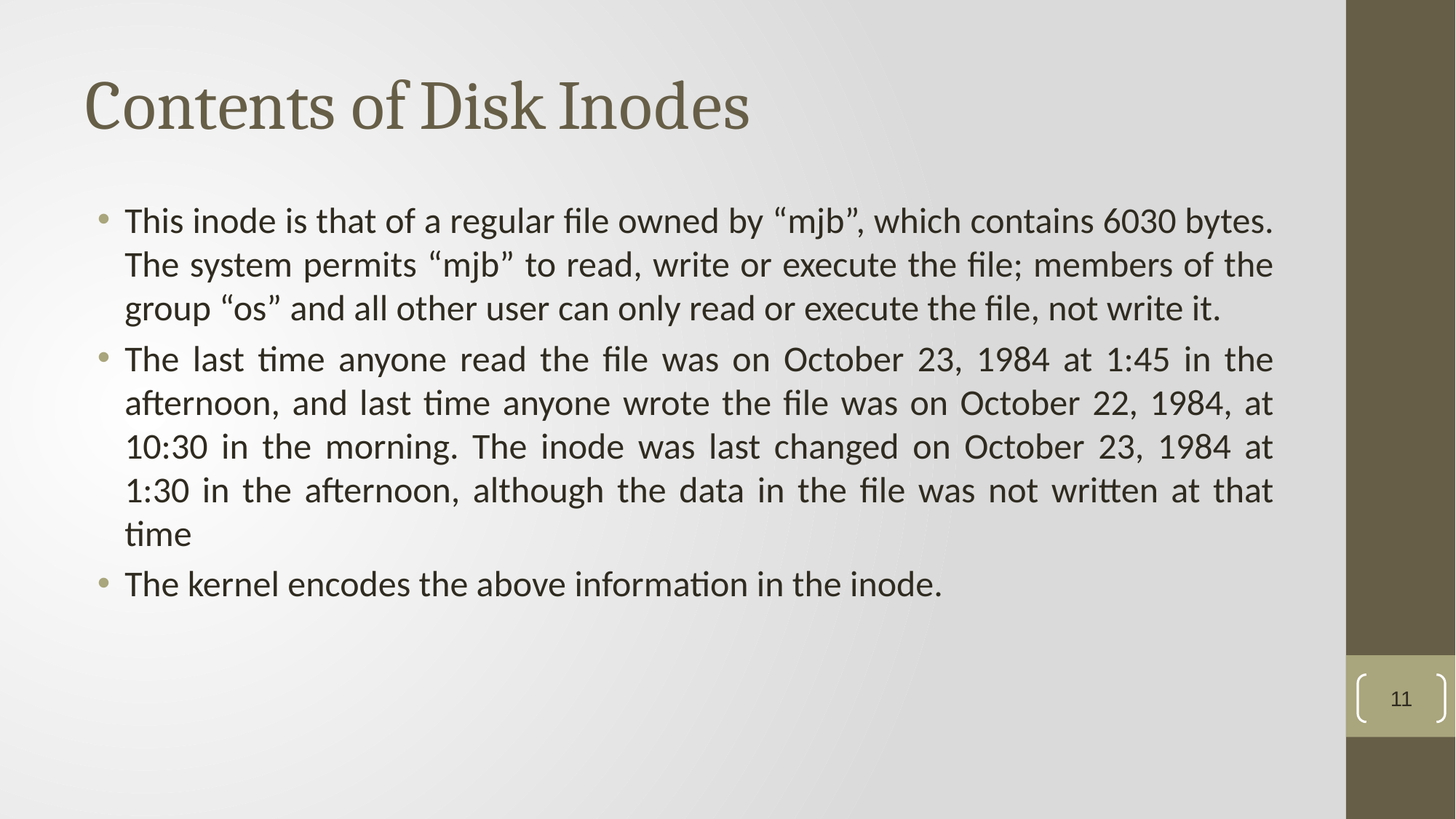

# Contents of Disk Inodes
This inode is that of a regular file owned by “mjb”, which contains 6030 bytes. The system permits “mjb” to read, write or execute the file; members of the group “os” and all other user can only read or execute the file, not write it.
The last time anyone read the file was on October 23, 1984 at 1:45 in the afternoon, and last time anyone wrote the file was on October 22, 1984, at 10:30 in the morning. The inode was last changed on October 23, 1984 at 1:30 in the afternoon, although the data in the file was not written at that time
The kernel encodes the above information in the inode.
11